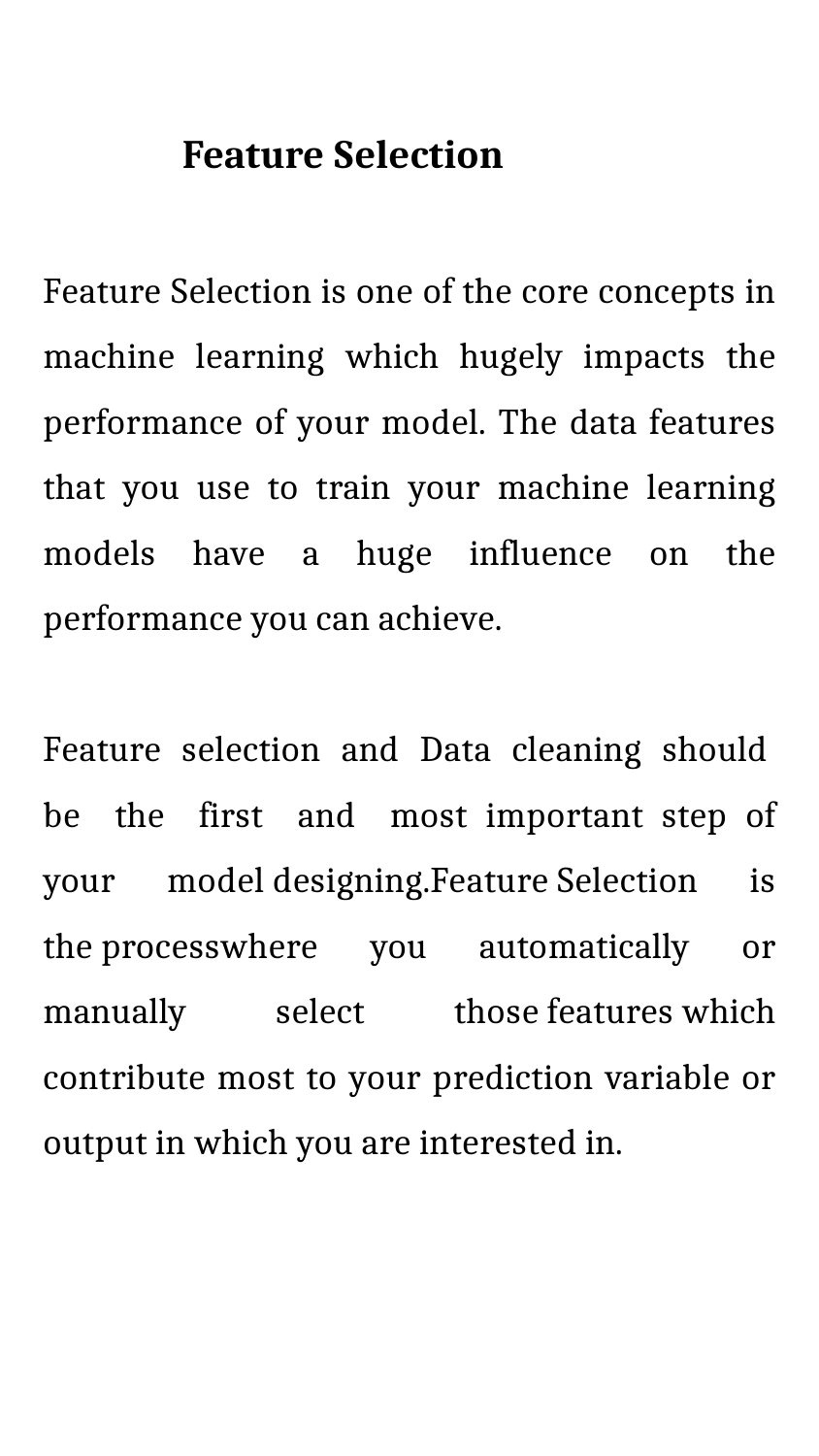

# Feature Selection
Feature Selection is one of the core concepts in machine learning which hugely impacts the performance of your model. The data features that you use to train your machine learning models have a huge influence on the performance you can achieve.

Feature  selection  and  Data  cleaning  should  be   the   first   and   most important step of your model designing.Feature Selection is the processwhere you automatically or manually select those features which contribute most to your prediction variable or output in which you are interested in.